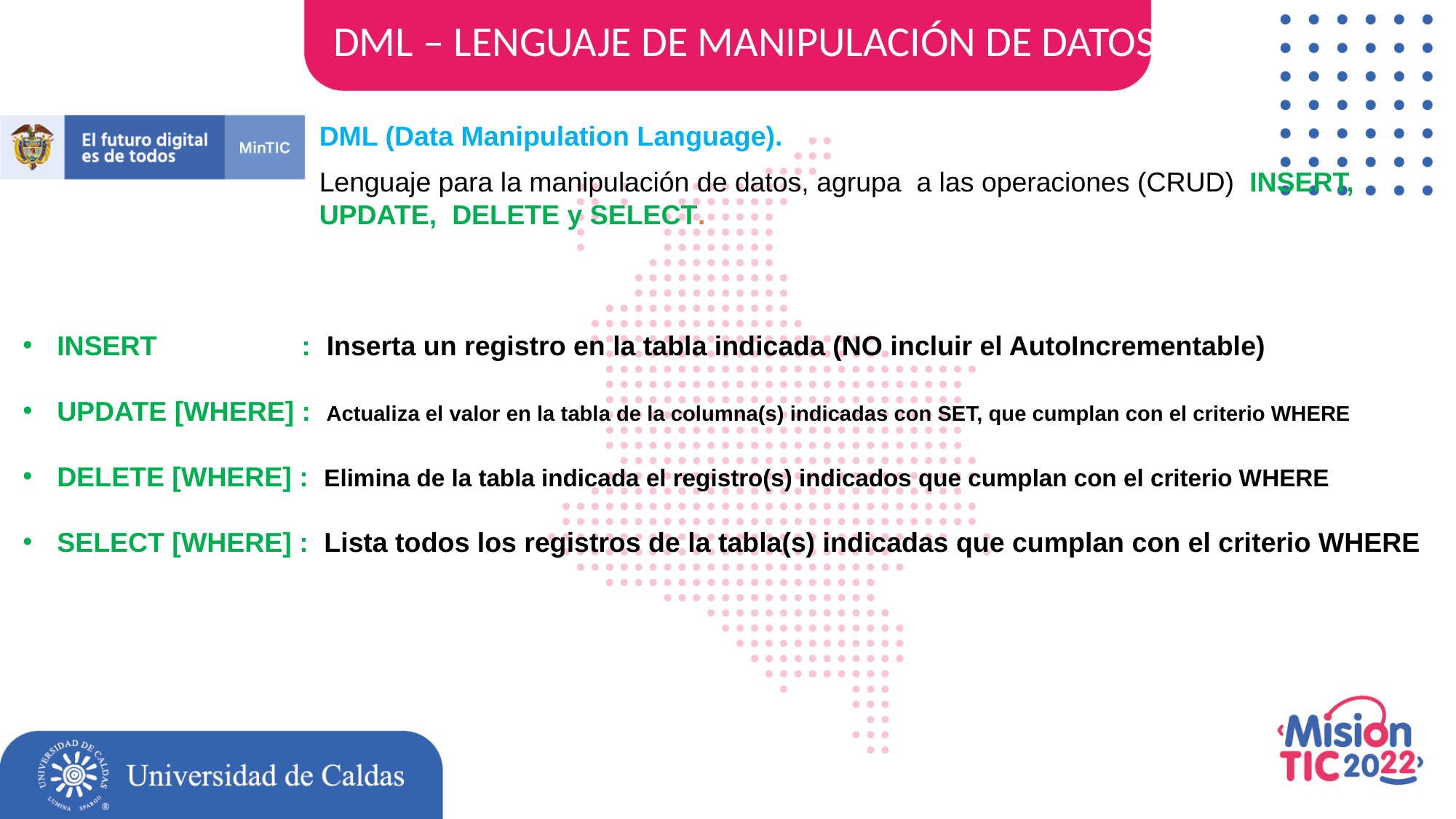

# DML – LENGUAJE DE MANIPULACIÓN DE DATOS
DML (Data Manipulation Language).
Lenguaje para la manipulación de datos, agrupa  a las operaciones (CRUD)  INSERT, UPDATE,  DELETE y SELECT.
INSERT                   :  Inserta un registro en la tabla indicada (NO incluir el AutoIncrementable)

UPDATE [WHERE] :  Actualiza el valor en la tabla de la columna(s) indicadas con SET, que cumplan con el criterio WHERE

DELETE [WHERE] :  Elimina de la tabla indicada el registro(s) indicados que cumplan con el criterio WHERE

SELECT [WHERE] :  Lista todos los registros de la tabla(s) indicadas que cumplan con el criterio WHERE